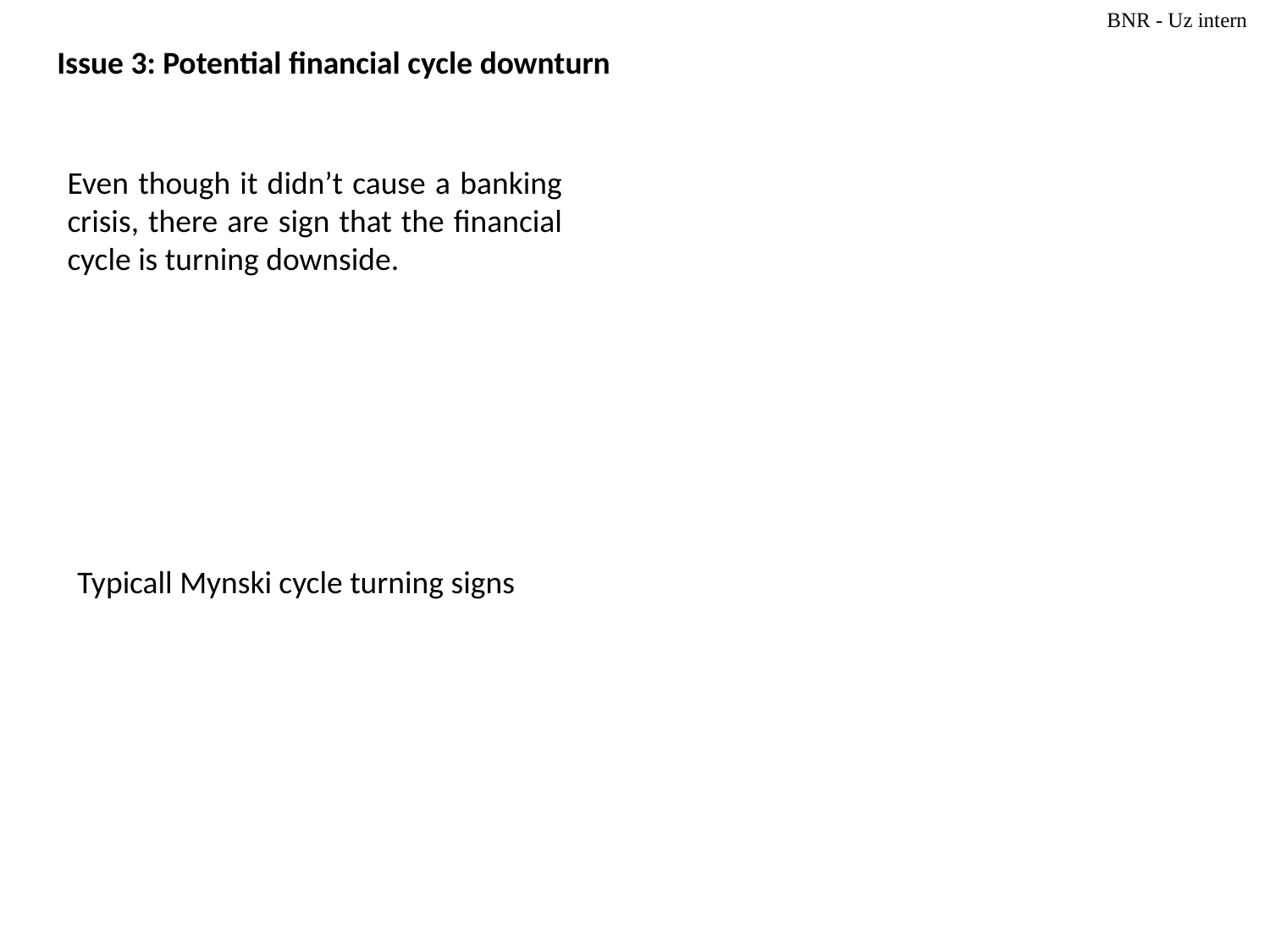

Issue 3: Potential financial cycle downturn
Even though it didn’t cause a banking crisis, there are sign that the financial cycle is turning downside.
Typicall Mynski cycle turning signs